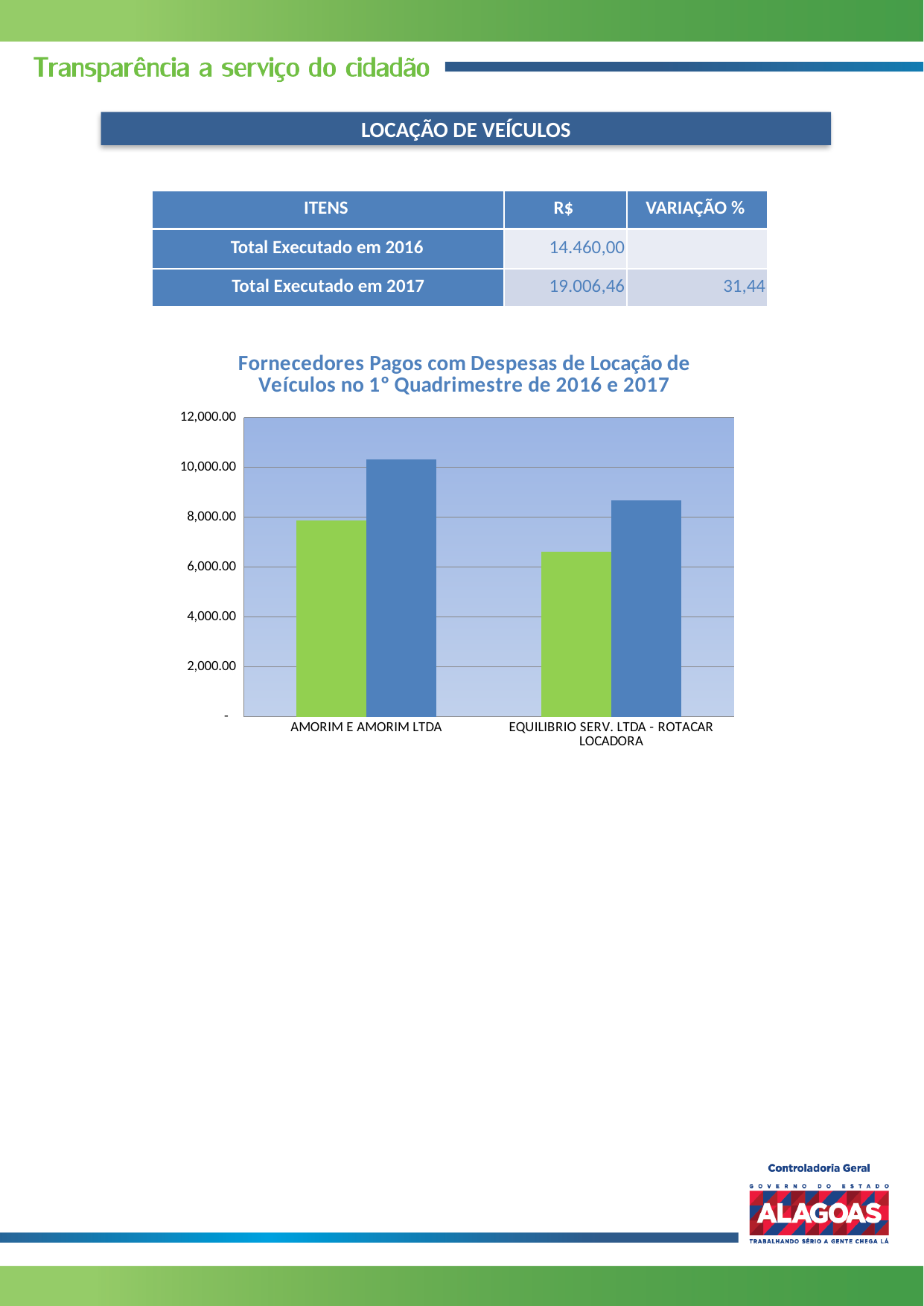

LOCAÇÃO DE VEÍCULOS
| ITENS | R$ | VARIAÇÃO % |
| --- | --- | --- |
| Total Executado em 2016 | 14.460,00 |  |
| Total Executado em 2017 | 19.006,46 | 31,44 |

### Chart: Fornecedores Pagos com Despesas de Locação de Veículos no 1º Quadrimestre de 2016 e 2017

| Category |  |  |
|---|---|---|
| AMORIM E AMORIM LTDA | 7860.0 | 10330.52 |
| EQUILIBRIO SERV. LTDA - ROTACAR LOCADORA | 6600.0 | 8675.94 |